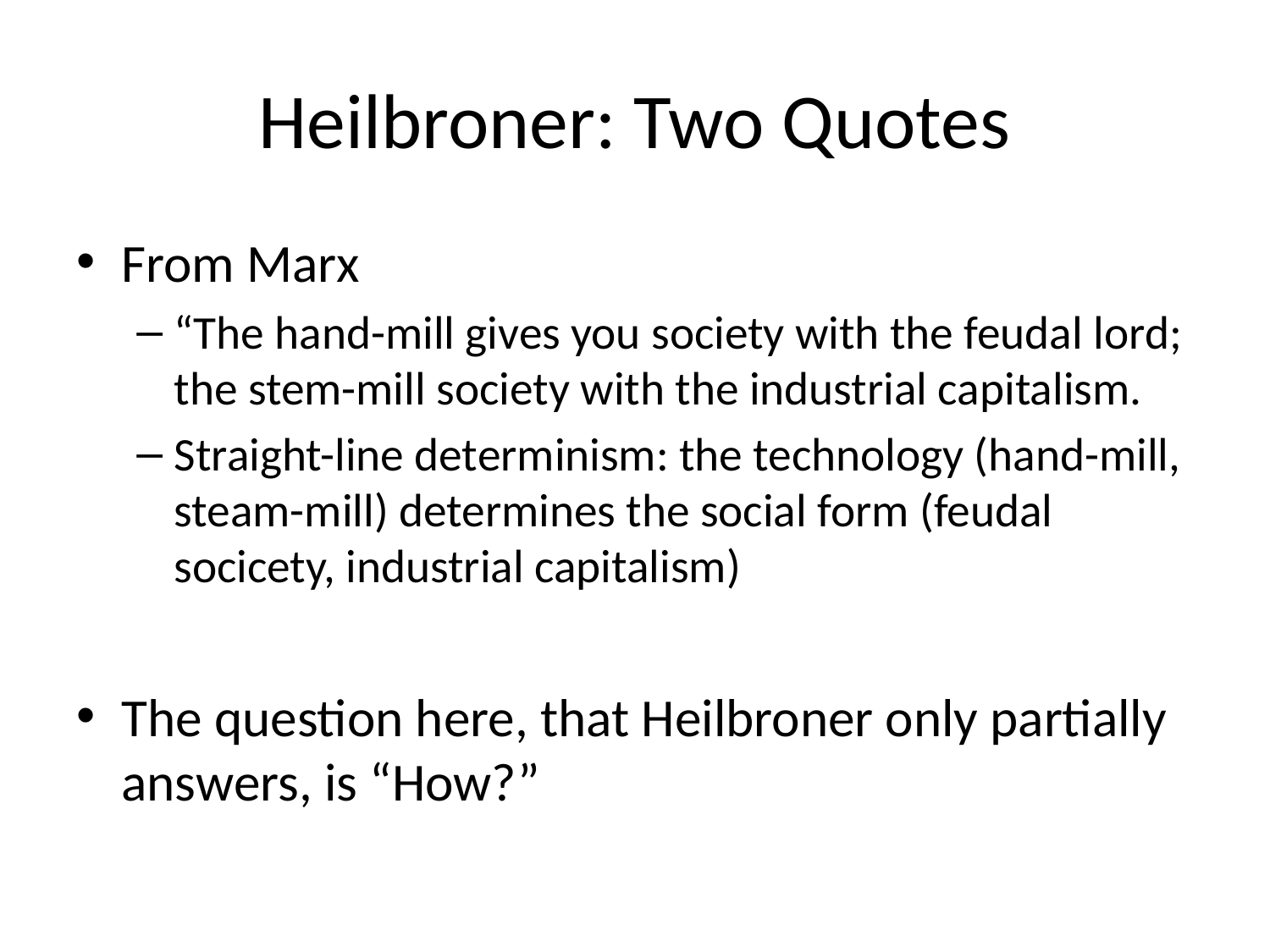

# Heilbroner: Two Quotes
From Marx
“The hand-mill gives you society with the feudal lord; the stem-mill society with the industrial capitalism.
Straight-line determinism: the technology (hand-mill, steam-mill) determines the social form (feudal socicety, industrial capitalism)

The question here, that Heilbroner only partially answers, is “How?”